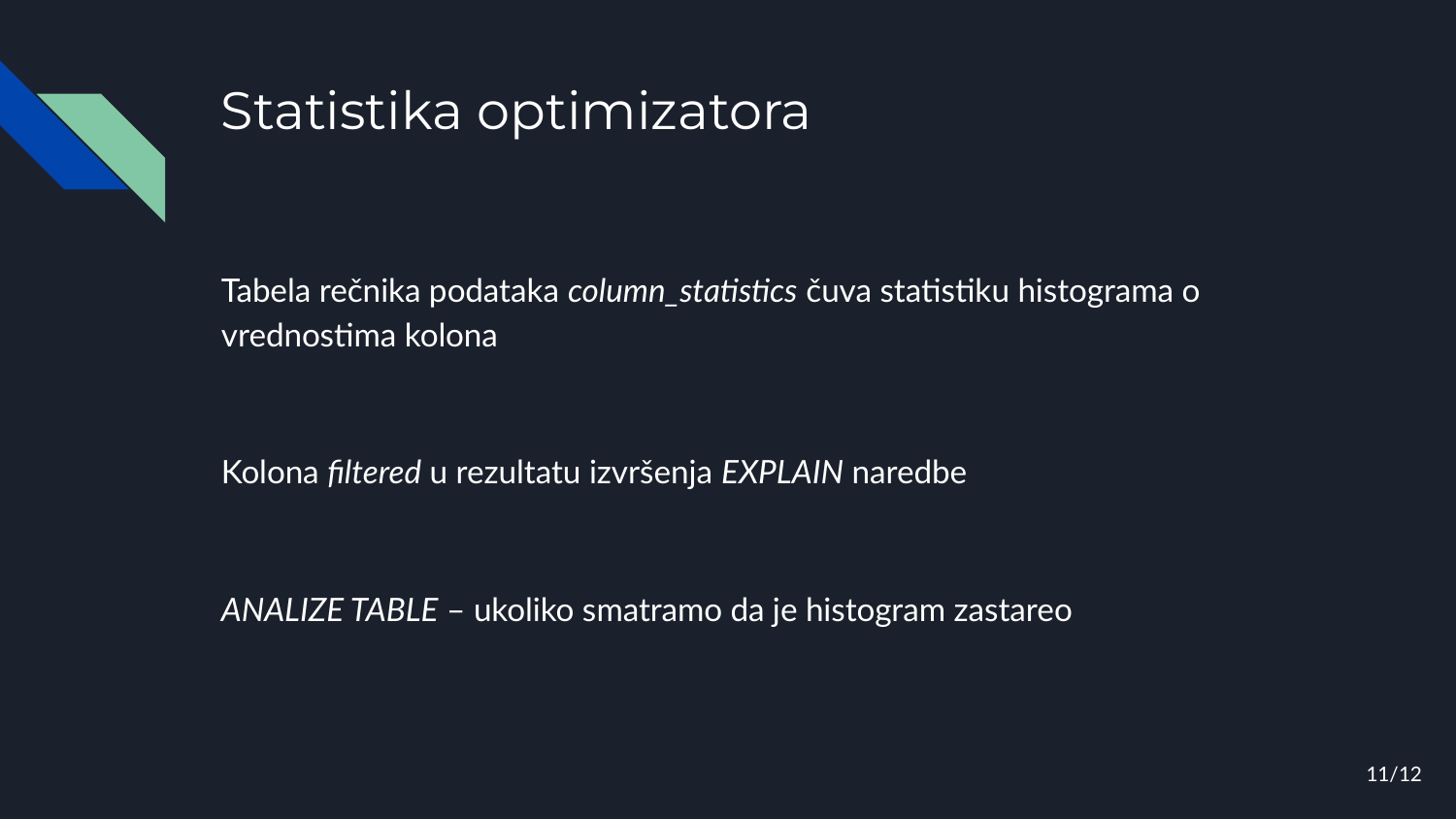

# Statistika optimizatora
Tabela rečnika podataka column_statistics čuva statistiku histograma o vrednostima kolona

Kolona filtered u rezultatu izvršenja EXPLAIN naredbe

ANALIZE TABLE – ukoliko smatramo da je histogram zastareo
11/12